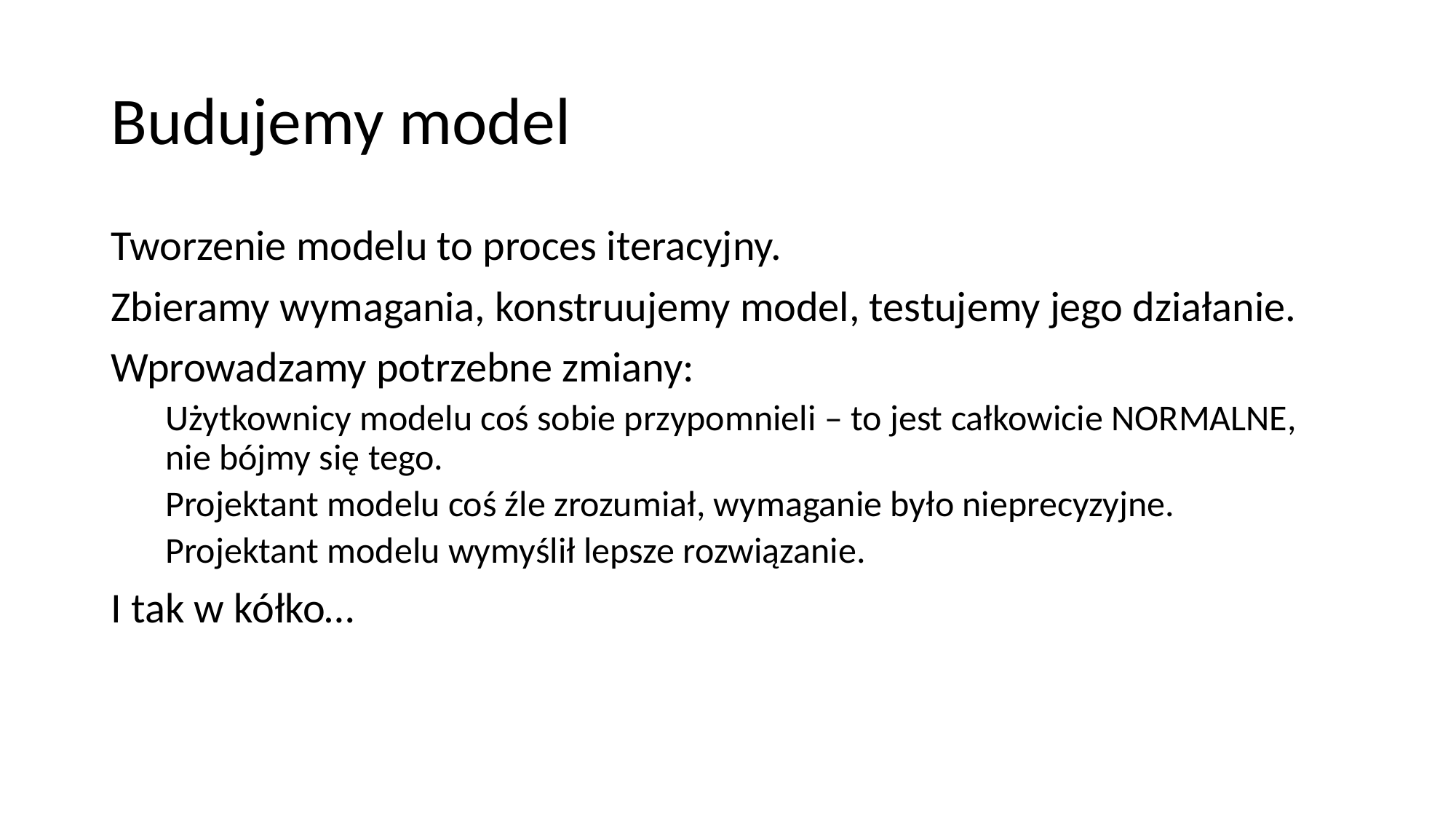

# Budujemy model
Tworzenie modelu to proces iteracyjny.
Zbieramy wymagania, konstruujemy model, testujemy jego działanie.
Wprowadzamy potrzebne zmiany:
Użytkownicy modelu coś sobie przypomnieli – to jest całkowicie NORMALNE, nie bójmy się tego.
Projektant modelu coś źle zrozumiał, wymaganie było nieprecyzyjne.
Projektant modelu wymyślił lepsze rozwiązanie.
I tak w kółko…